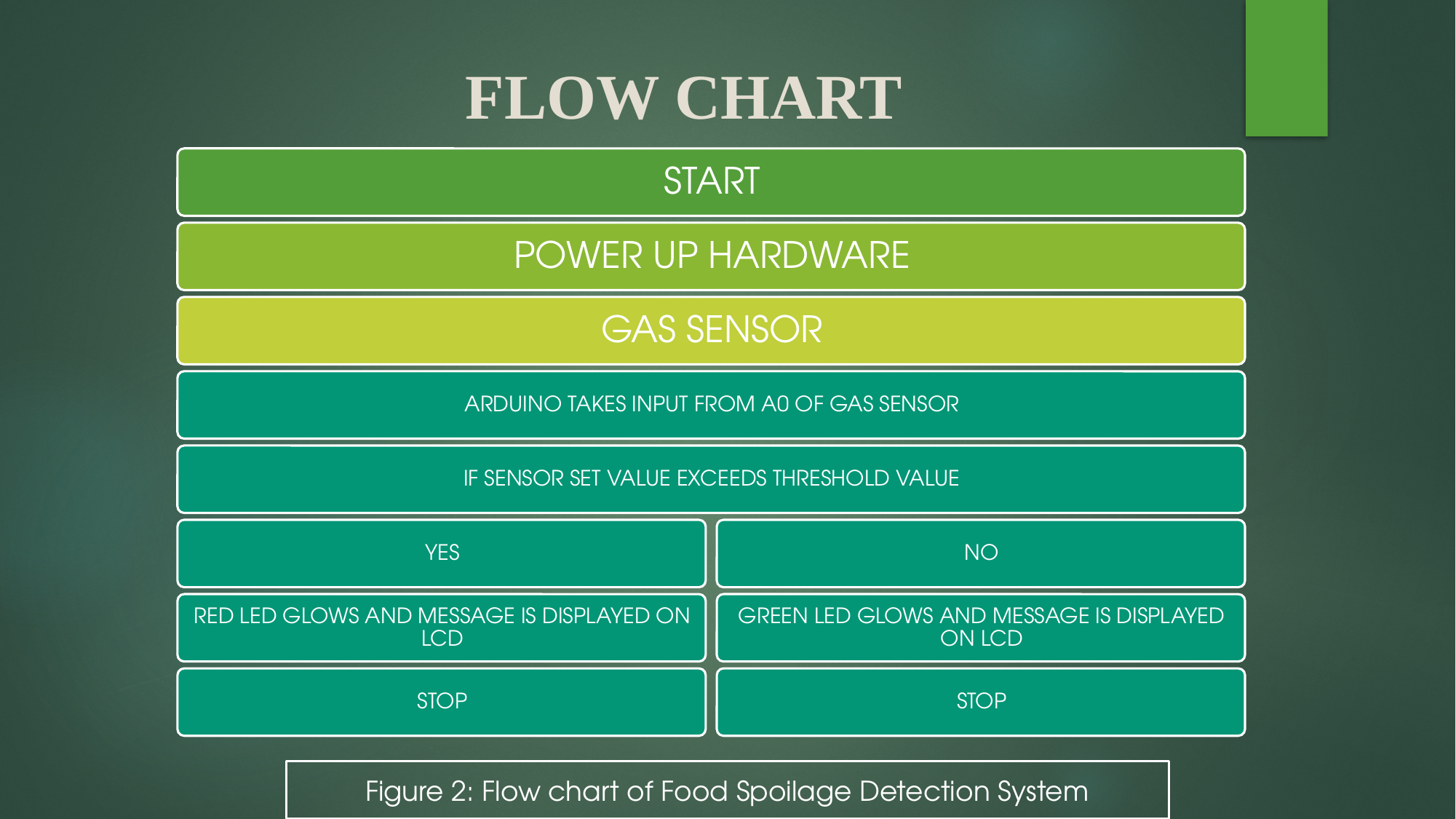

# FLOW CHART
START
POWER UP HARDWARE
GAS SENSOR
ARDUINO TAKES INPUT FROM A0 OF GAS SENSOR
IF SENSOR SET VALUE EXCEEDS THRESHOLD VALUE
YES
RED LED GLOWS AND MESSAGE IS DISPLAYED ON LCD
STOP
NO
GREEN LED GLOWS AND MESSAGE IS DISPLAYED ON LCD
STOP
Figure 2: Flow chart of Food Spoilage Detection System